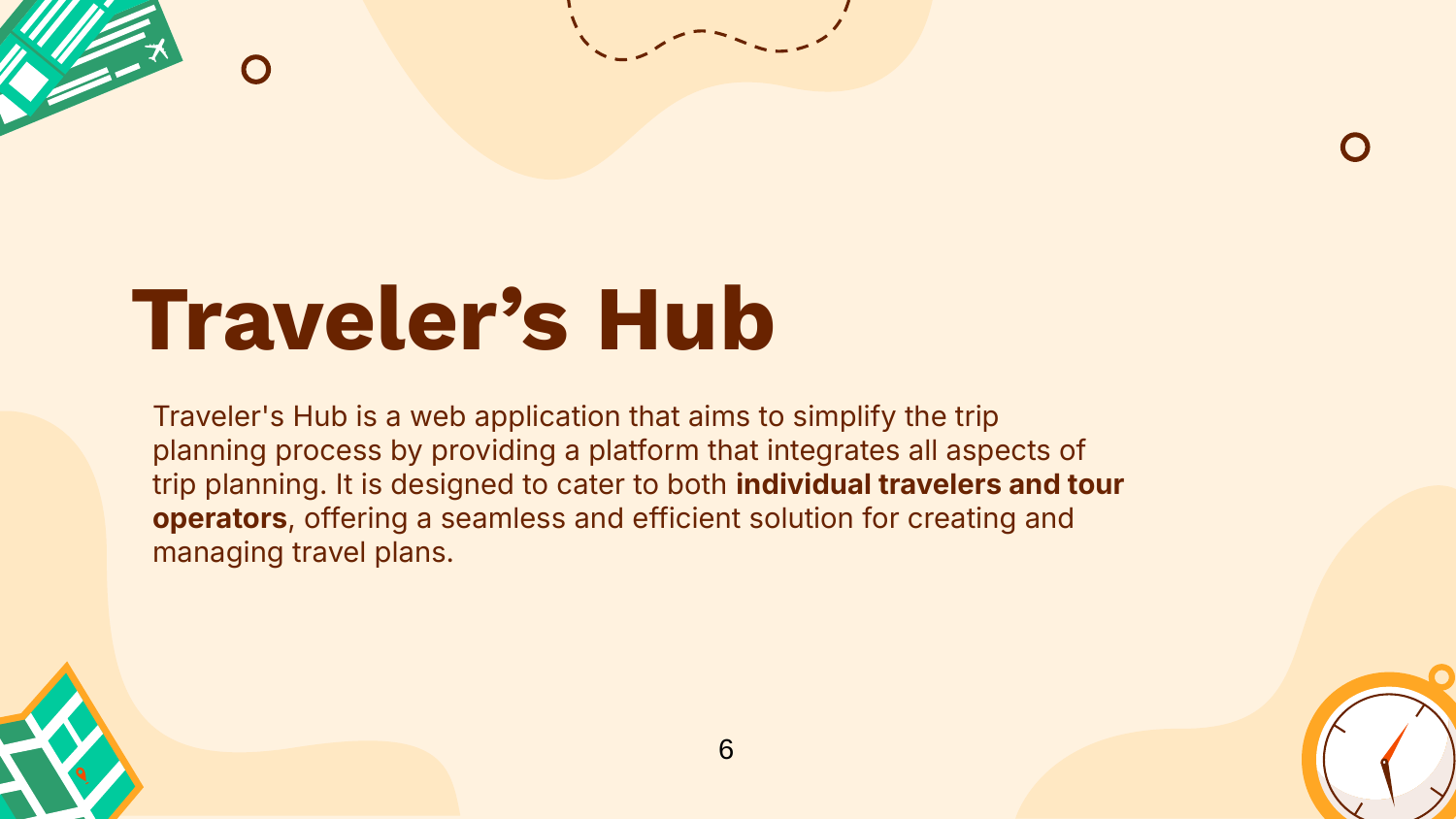

# Traveler’s Hub
Traveler's Hub is a web application that aims to simplify the trip
planning process by providing a platform that integrates all aspects of
trip planning. It is designed to cater to both individual travelers and tour
operators, offering a seamless and efficient solution for creating and
managing travel plans.
6